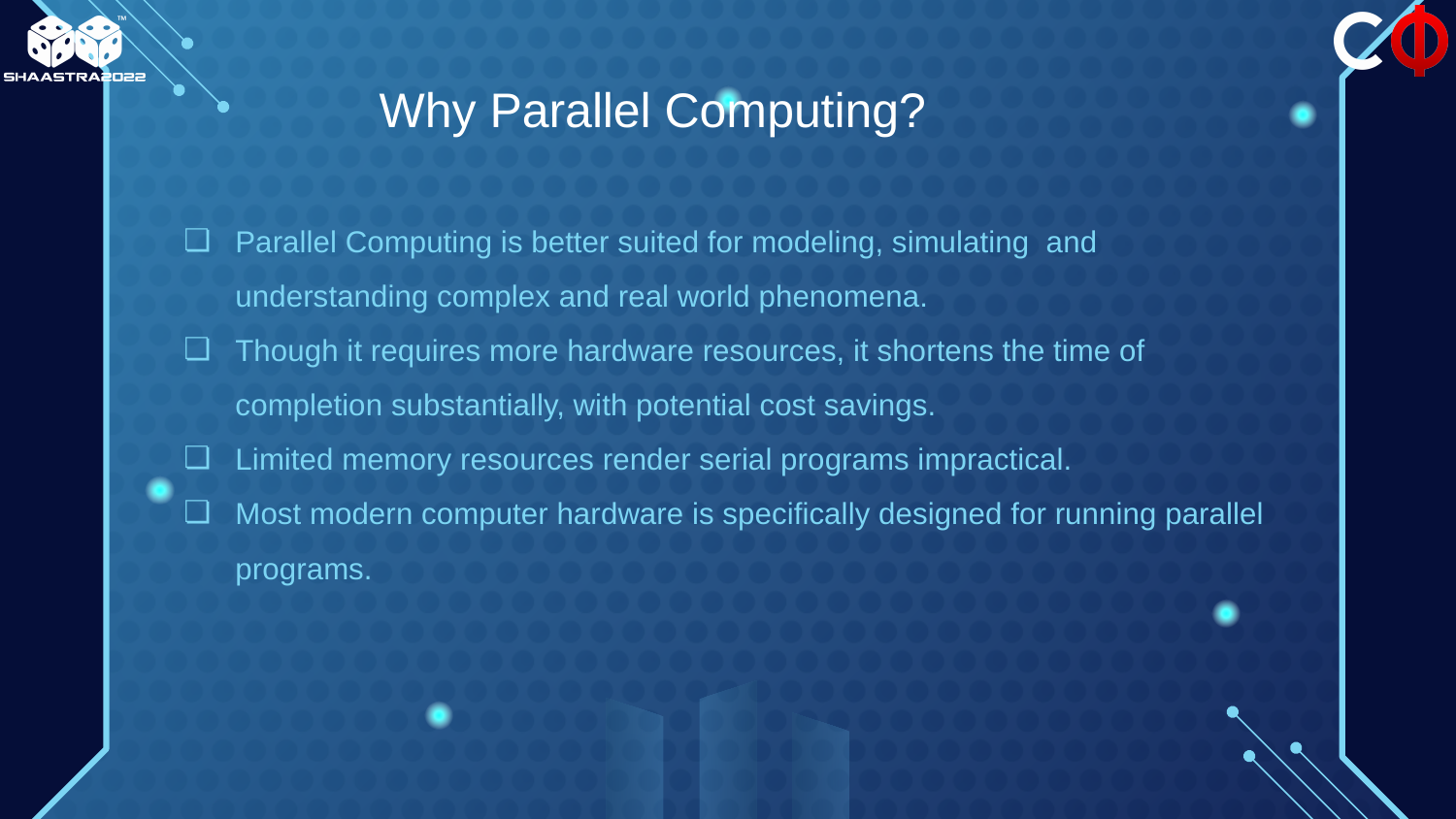

# Why Parallel Computing?
Parallel Computing is better suited for modeling, simulating  and understanding complex and real world phenomena.
Though it requires more hardware resources, it shortens the time of completion substantially, with potential cost savings.
Limited memory resources render serial programs impractical.
Most modern computer hardware is specifically designed for running parallel programs.